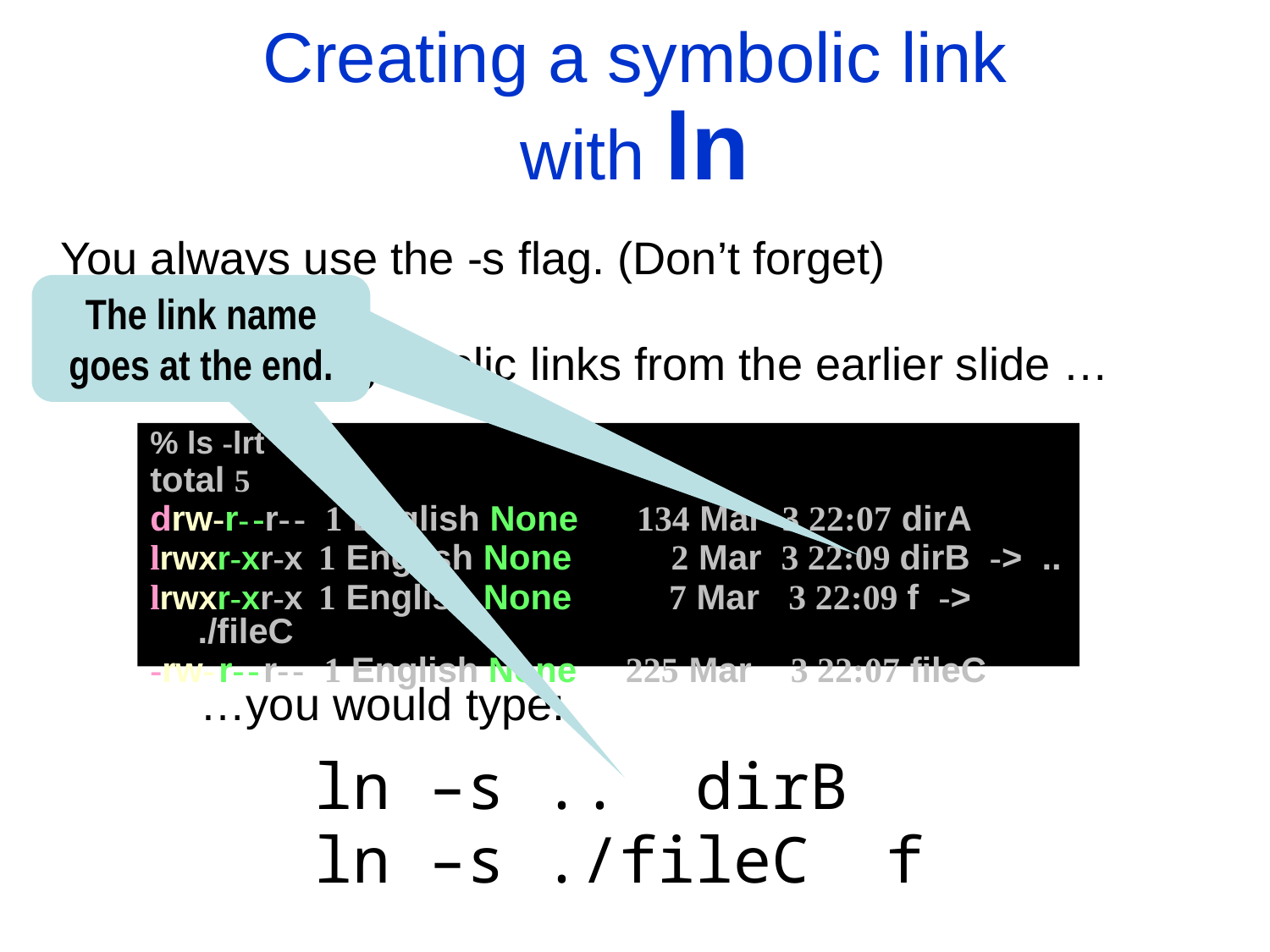

Creating a symbolic link
with ln

	You always use the -s flag. (Don’t forget)

	To create the symbolic links from the earlier slide …

   		 …you would type:
			ln –s ..  dirB
			ln –s ./fileC  f

The link name goes at the end.
% ls -lrt
total 5
drw-r- -r- -  1 English None      134 Mar  3 22:07 dirA
lrwxr-xr-x  1 English None           2 Mar  3 22:09 dirB  ->  ..
lrwxr-xr-x  1 English None          7 Mar   3 22:09 f  ->  ./fileC
-rw- r- - r- -  1 English None     225 Mar    3 22:07 fileC